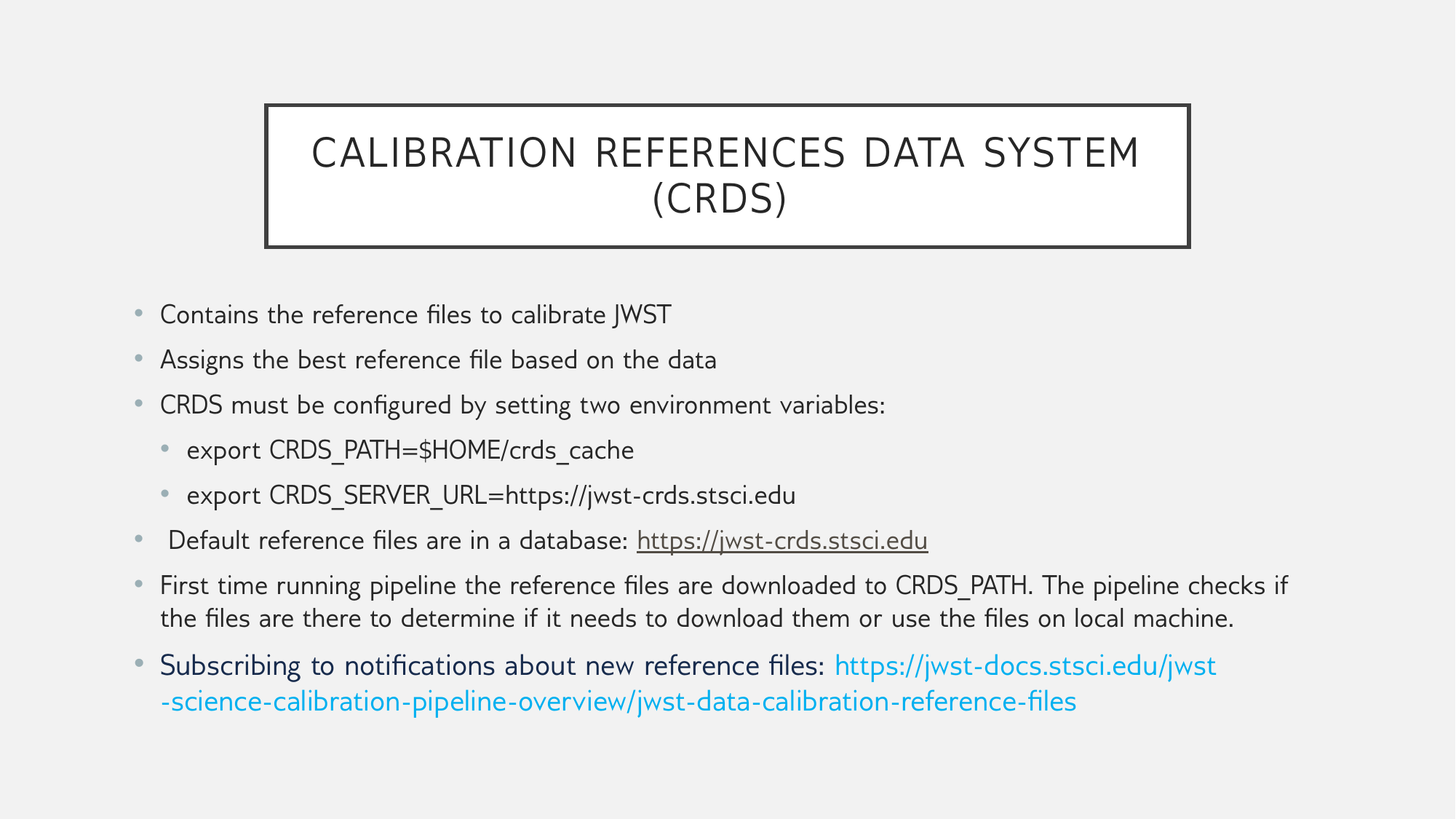

# Calibration References Data System (CRDs)
Contains the reference files to calibrate JWST
Assigns the best reference file based on the data
CRDS must be configured by setting two environment variables:
export CRDS_PATH=$HOME/crds_cache
export CRDS_SERVER_URL=https://jwst-crds.stsci.edu
 Default reference files are in a database: https://jwst-crds.stsci.edu
First time running pipeline the reference files are downloaded to CRDS_PATH. The pipeline checks if the files are there to determine if it needs to download them or use the files on local machine.
Subscribing to notifications about new reference files: https://jwst-docs.stsci.edu/jwst-science-calibration-pipeline-overview/jwst-data-calibration-reference-files